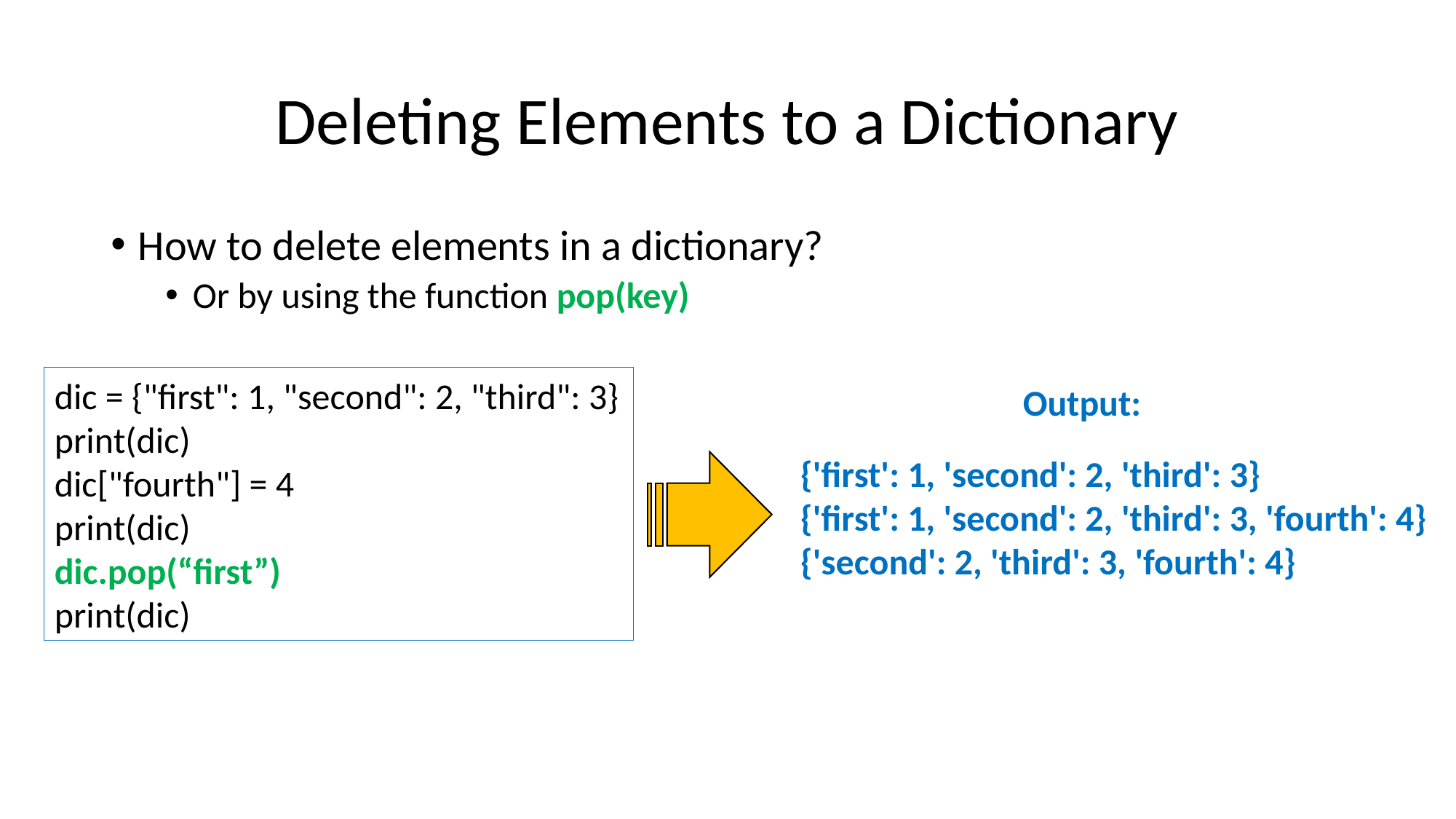

# Deleting Elements to a Dictionary
How to delete elements in a dictionary?
Or by using the function pop(key)

dic = {"first": 1, "second": 2, "third": 3}
print(dic)
dic["fourth"] = 4
print(dic)
dic.pop(“first”)
print(dic)
Output:
{'first': 1, 'second': 2, 'third': 3}
{'first': 1, 'second': 2, 'third': 3, 'fourth': 4}
{'second': 2, 'third': 3, 'fourth': 4}